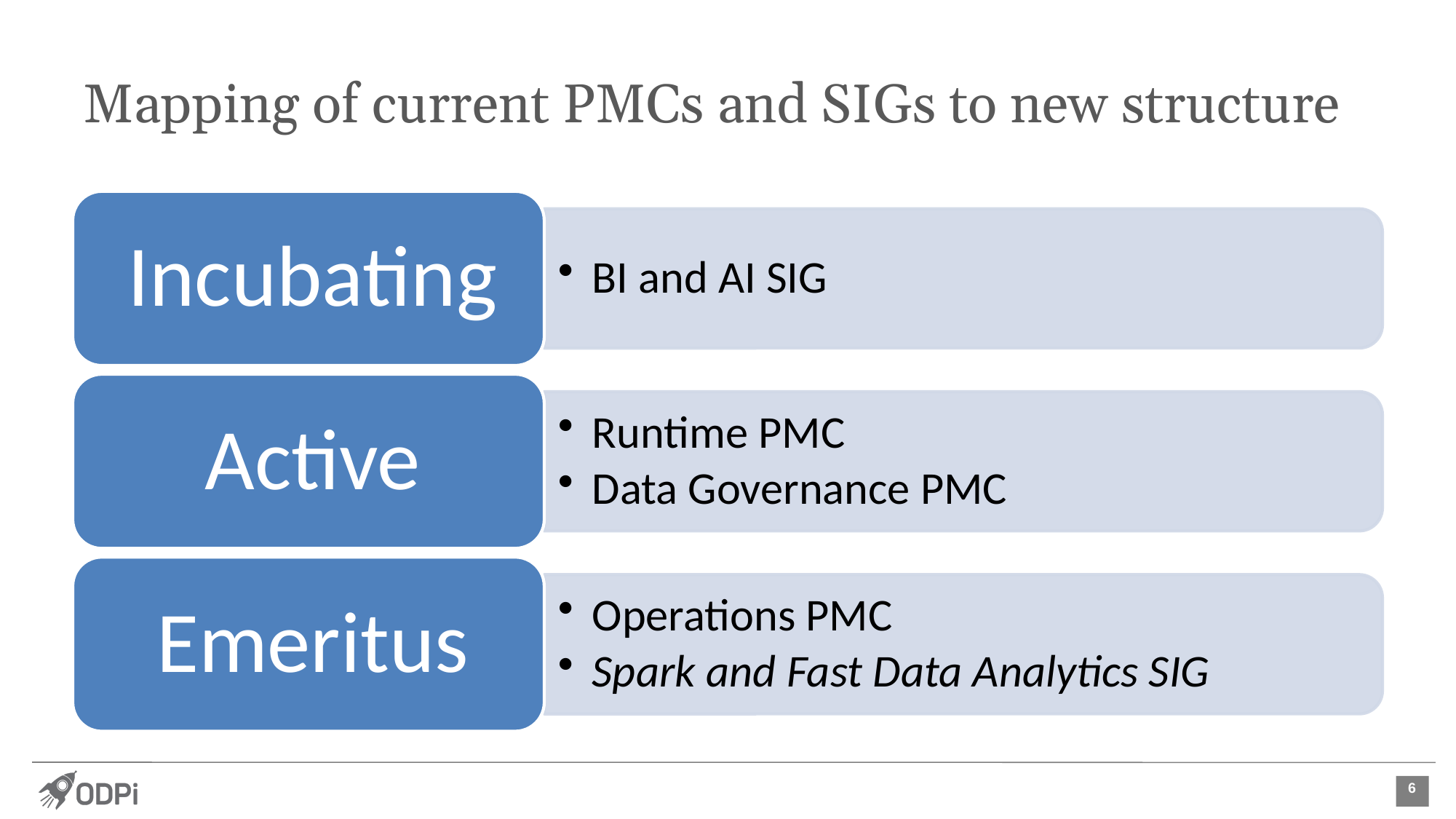

# Mapping of current PMCs and SIGs to new structure
BI and AI SIG
Incubating
Runtime PMC
Data Governance PMC
Active
Operations PMC
Spark and Fast Data Analytics SIG
Emeritus